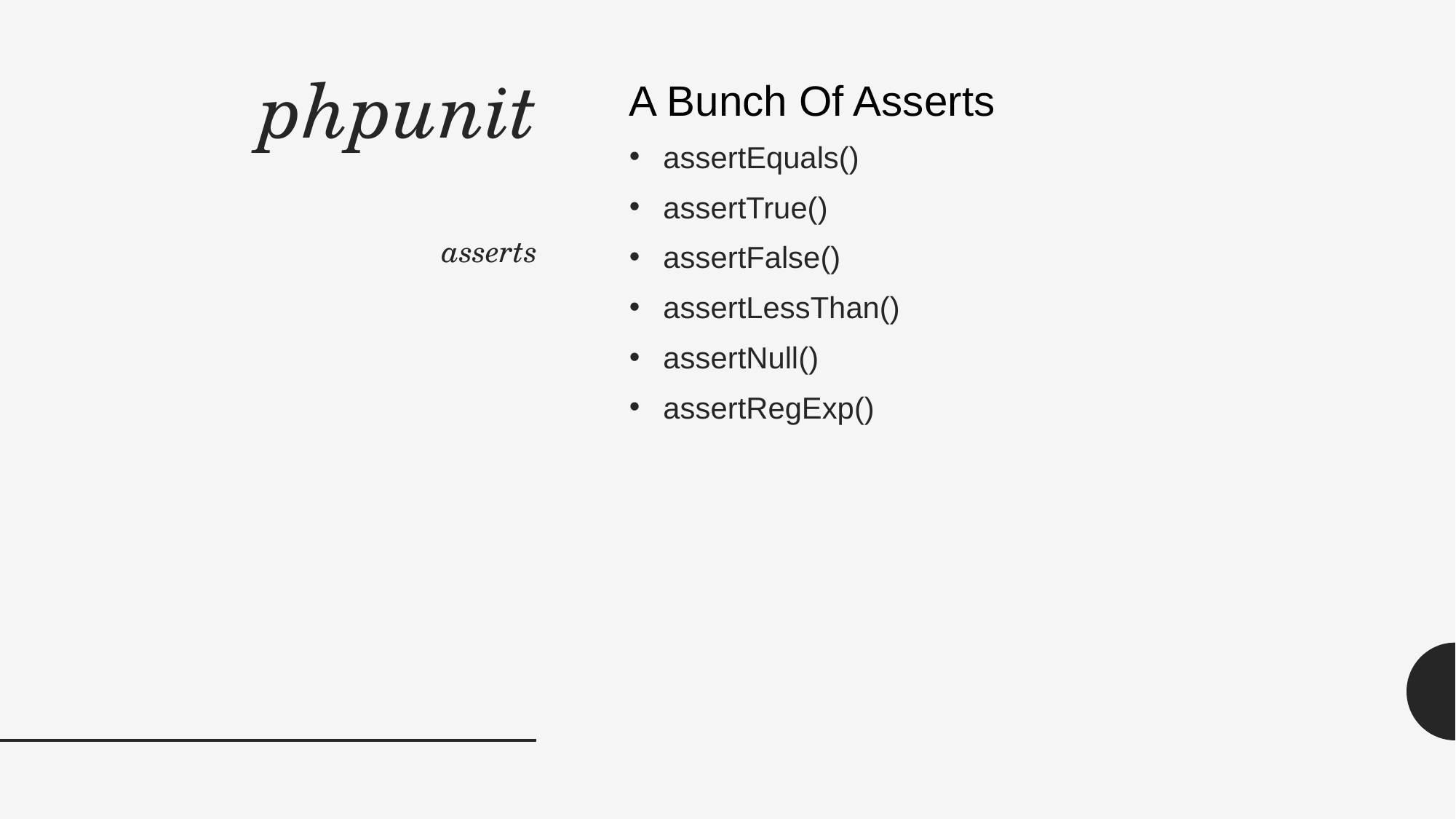

# phpunit asserts
A Bunch Of Asserts
assertEquals()
assertTrue()
assertFalse()
assertLessThan()
assertNull()
assertRegExp()